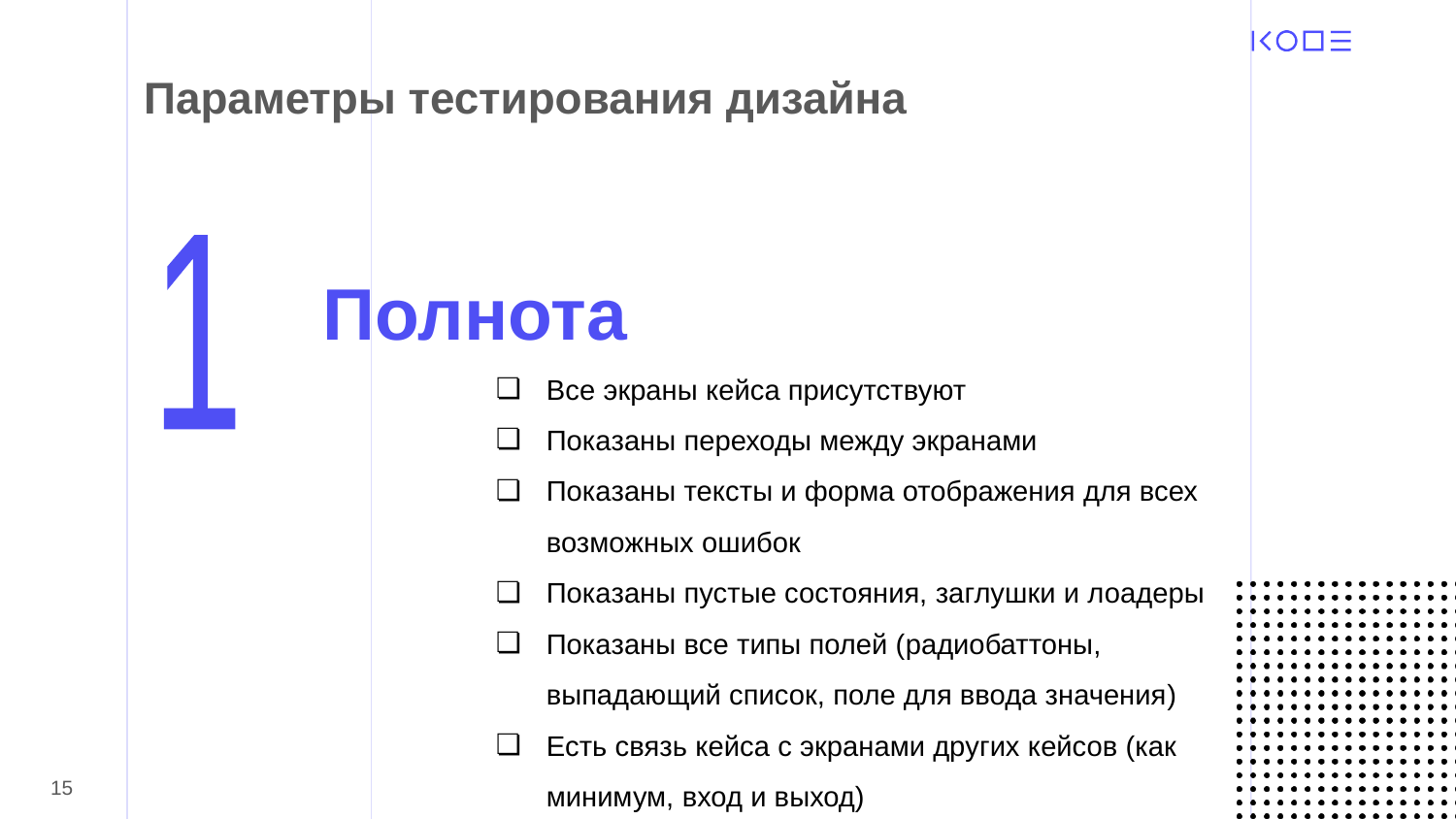

Параметры тестирования дизайна
Полнота

1
Все экраны кейса присутствуют
Показаны переходы между экранами
Показаны тексты и форма отображения для всех возможных ошибок
Показаны пустые состояния, заглушки и лоадеры
Показаны все типы полей (радиобаттоны, выпадающий список, поле для ввода значения)
Есть связь кейса с экранами других кейсов (как минимум, вход и выход)

15